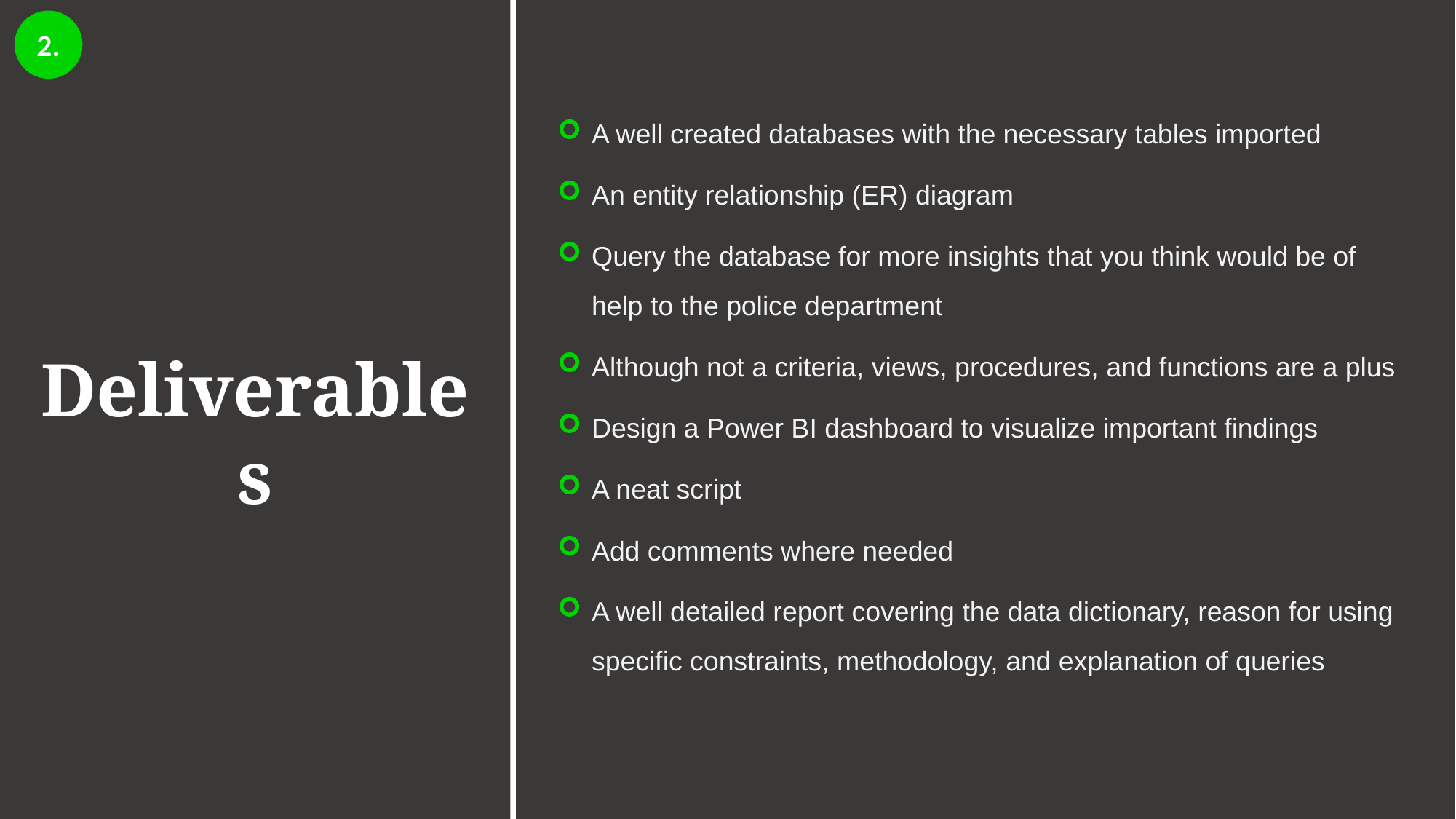

2.
A well created databases with the necessary tables imported
An entity relationship (ER) diagram
Query the database for more insights that you think would be of help to the police department
Although not a criteria, views, procedures, and functions are a plus
Design a Power BI dashboard to visualize important findings
A neat script
Add comments where needed
A well detailed report covering the data dictionary, reason for using specific constraints, methodology, and explanation of queries
Deliverables